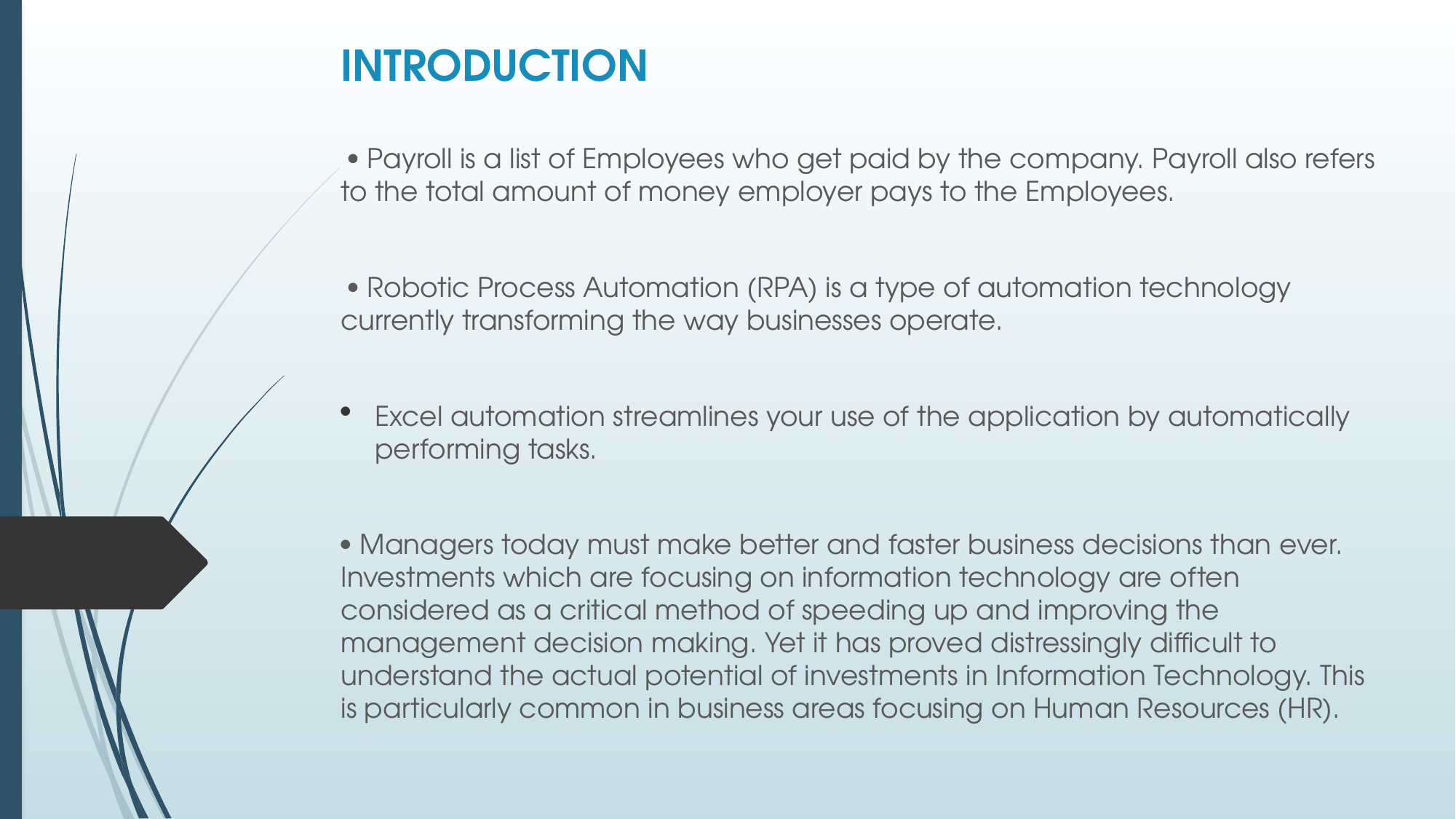

# INTRODUCTION
 • Payroll is a list of Employees who get paid by the company. Payroll also refers to the total amount of money employer pays to the Employees.

 • Robotic Process Automation (RPA) is a type of automation technology currently transforming the way businesses operate.

Excel automation streamlines your use of the application by automatically performing tasks.

• Managers today must make better and faster business decisions than ever. Investments which are focusing on information technology are often considered as a critical method of speeding up and improving the management decision making. Yet it has proved distressingly difficult to understand the actual potential of investments in Information Technology. This is particularly common in business areas focusing on Human Resources (HR).